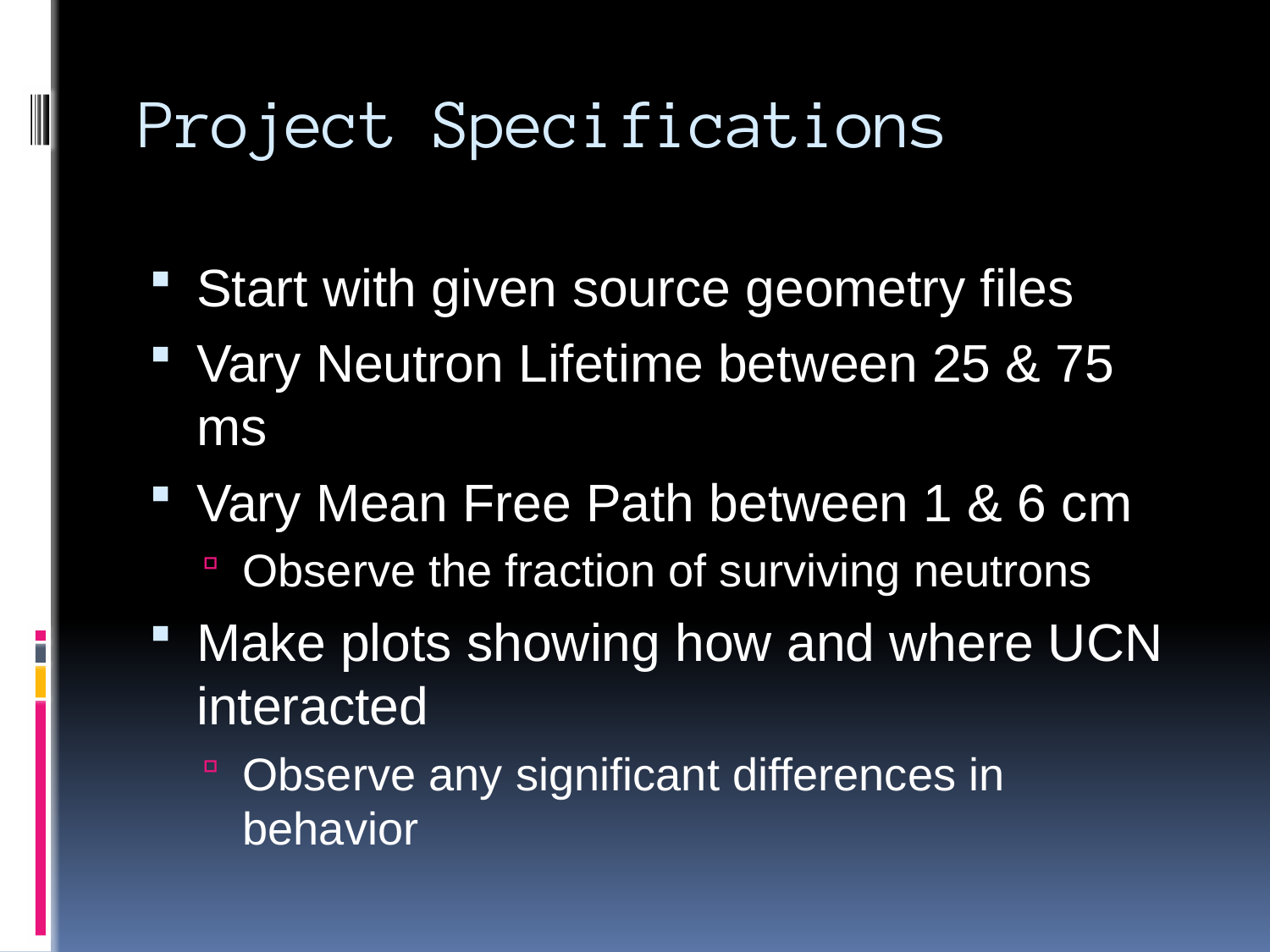

# Project Specifications
Start with given source geometry files
Vary Neutron Lifetime between 25 & 75 ms
Vary Mean Free Path between 1 & 6 cm
Observe the fraction of surviving neutrons
Make plots showing how and where UCN interacted
Observe any significant differences in behavior